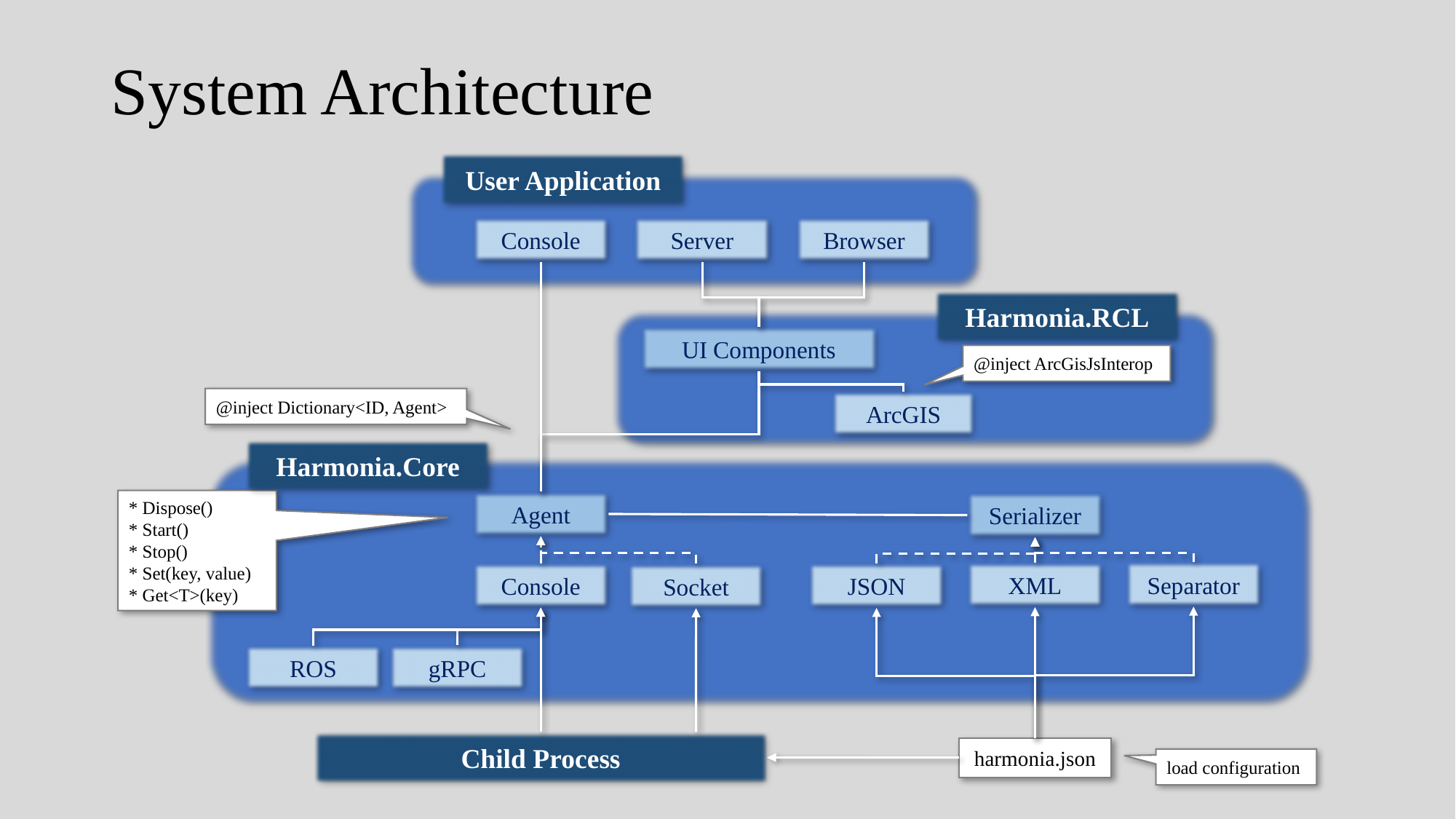

# System Architecture
User Application

Server
Browser
Console
Harmonia.RCL

UI Components
@inject ArcGisJsInterop
@inject Dictionary<ID, Agent>
ArcGIS
Harmonia.Core

* Dispose()
* Start()
* Stop()
* Set(key, value)
* Get<T>(key)
Agent
Serializer
Separator
XML
Console
JSON
Socket
gRPC
ROS
Child Process
harmonia.json
load configuration